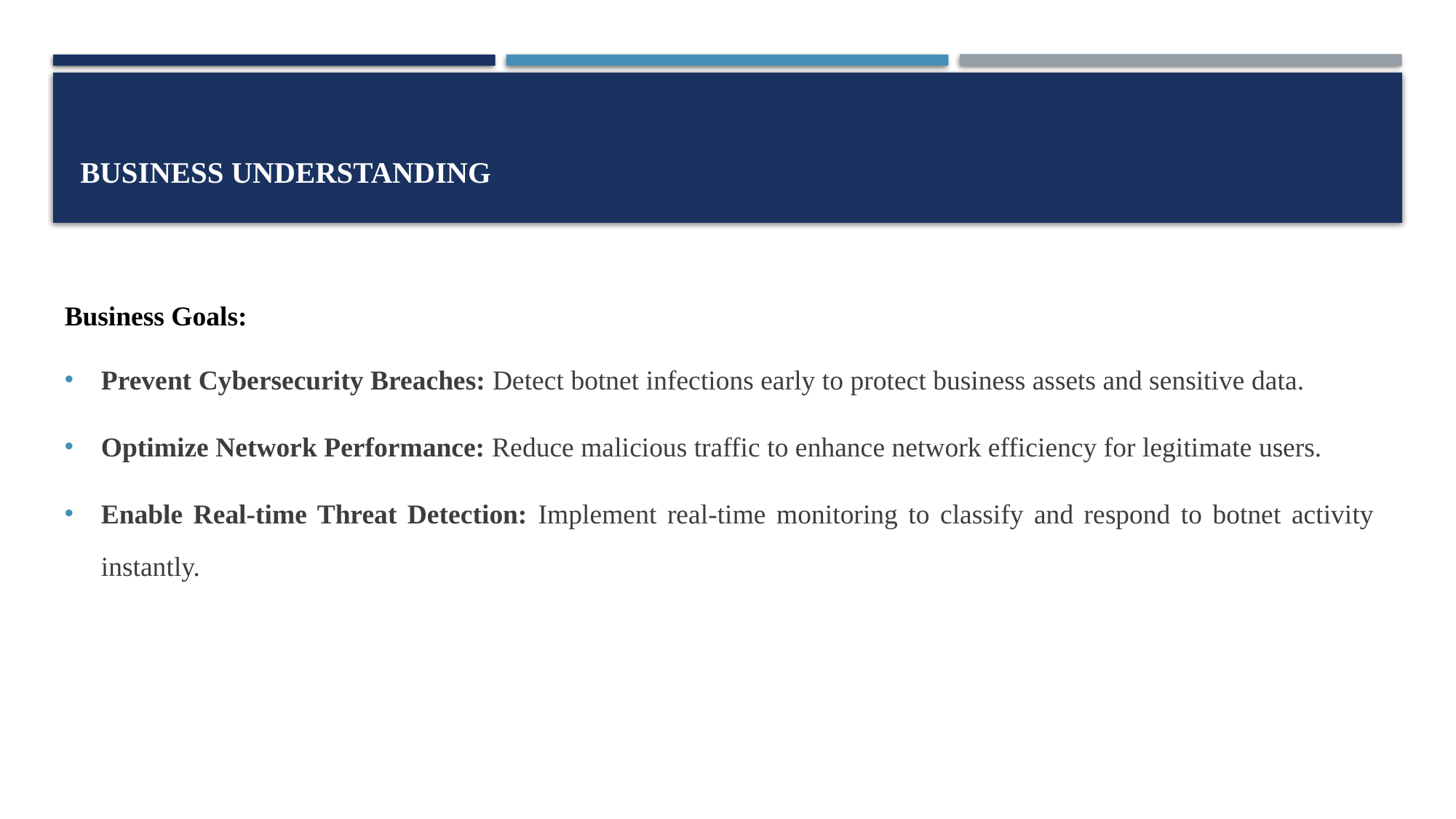

# BUSINESS UNDERSTANDING
Business Goals:
Prevent Cybersecurity Breaches: Detect botnet infections early to protect business assets and sensitive data.
Optimize Network Performance: Reduce malicious traffic to enhance network efficiency for legitimate users.
Enable Real-time Threat Detection: Implement real-time monitoring to classify and respond to botnet activity instantly.